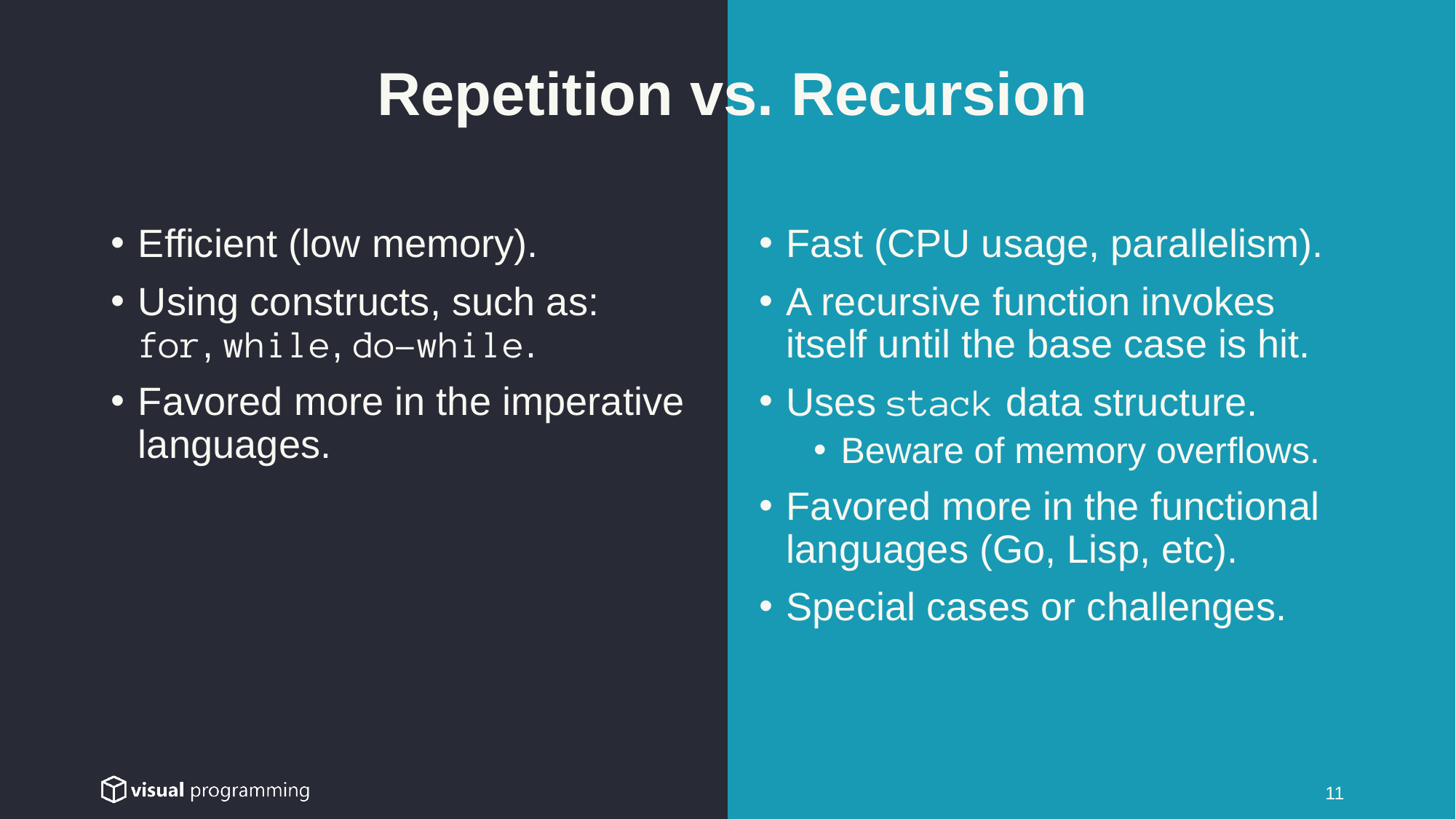

# Repetition vs. Recursion
Efficient (low memory).
Using constructs, such as:
for, while, do-while.
Favored more in the imperative languages.

Fast (CPU usage, parallelism).
A recursive function invokes itself until the base case is hit.
Uses stack data structure.
Beware of memory overflows.
Favored more in the functional languages (Go, Lisp, etc).
Special cases or challenges.

11